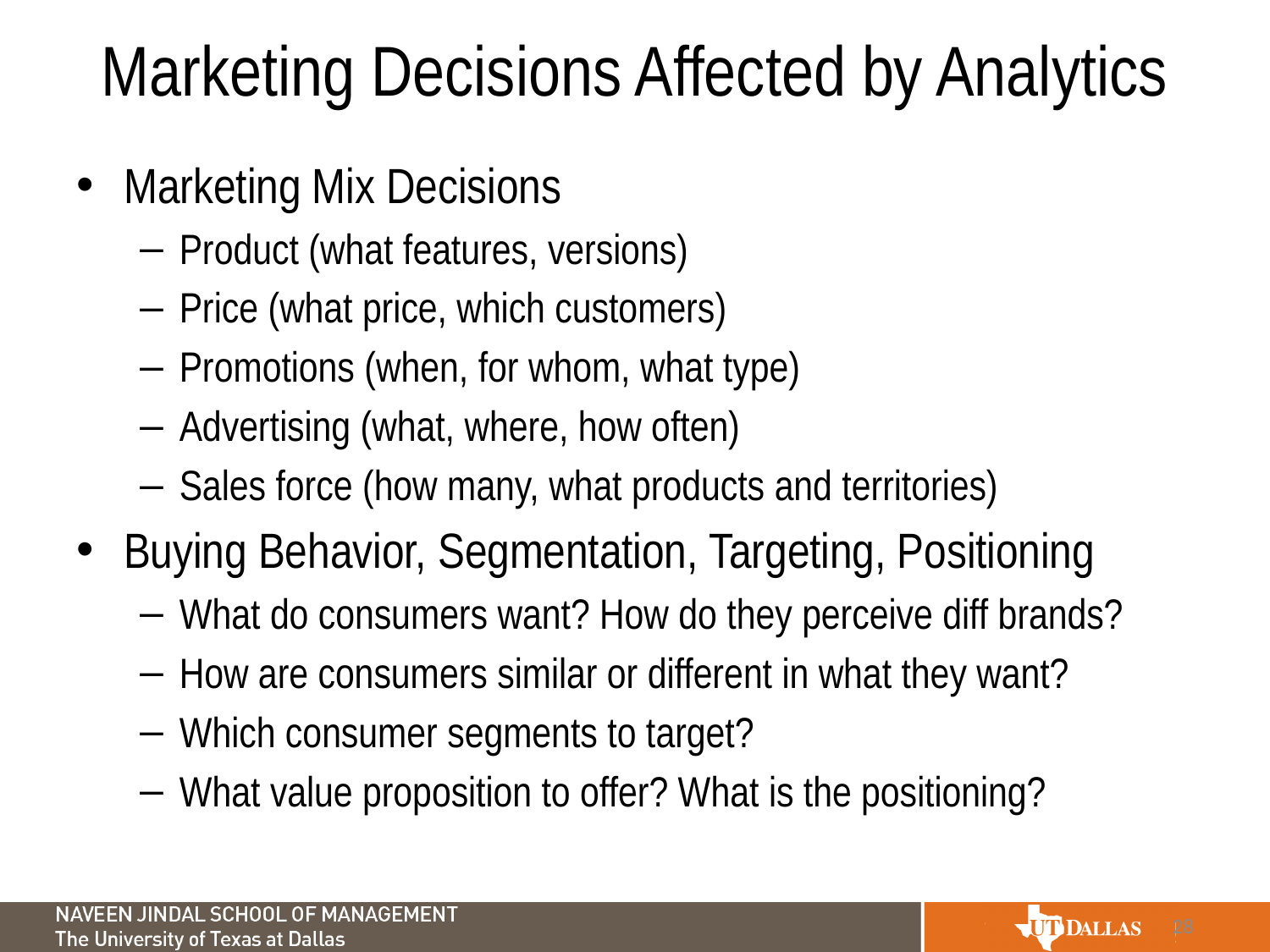

# Marketing Decisions Affected by Analytics
Marketing Mix Decisions
Product (what features, versions)
Price (what price, which customers)
Promotions (when, for whom, what type)
Advertising (what, where, how often)
Sales force (how many, what products and territories)
Buying Behavior, Segmentation, Targeting, Positioning
What do consumers want? How do they perceive diff brands?
How are consumers similar or different in what they want?
Which consumer segments to target?
What value proposition to offer? What is the positioning?
28